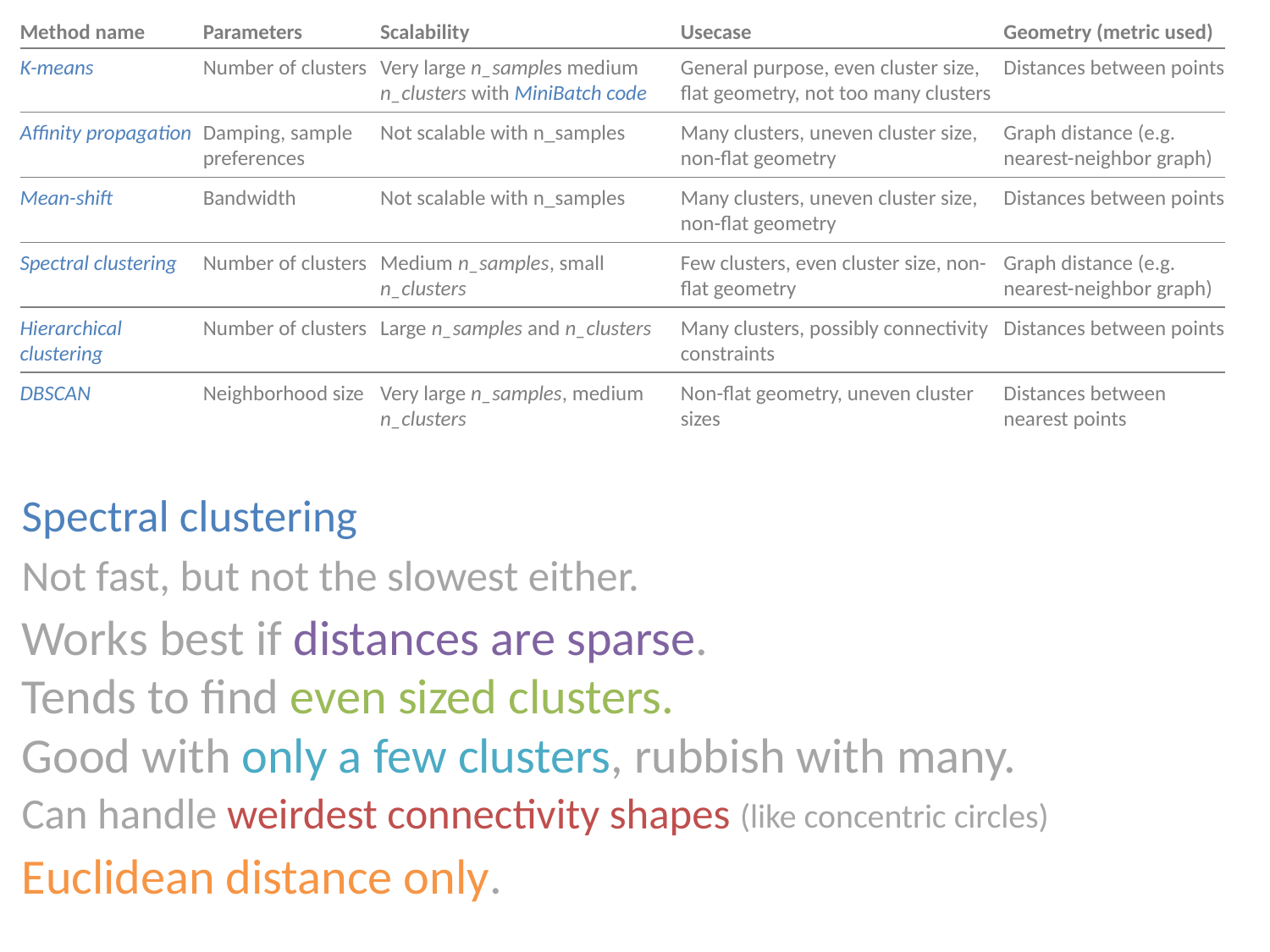

Method name
Parameters
Scalability
Usecase
Geometry (metric used)
K-means
Number of clusters
Very large n_samples medium n_clusters with MiniBatch code
General purpose, even cluster size, flat geometry, not too many clusters
Distances between points
Affinity propagation
Damping, sample preferences
Not scalable with n_samples
Many clusters, uneven cluster size, non-flat geometry
Graph distance (e.g. nearest-neighbor graph)
Mean-shift
Bandwidth
Not scalable with n_samples
Many clusters, uneven cluster size, non-flat geometry
Distances between points
Spectral clustering
Number of clusters
Medium n_samples, small n_clusters
Few clusters, even cluster size, non-flat geometry
Graph distance (e.g. nearest-neighbor graph)
Hierarchical clustering
Number of clusters
Large n_samples and n_clusters
Many clusters, possibly connectivity constraints
Distances between points
DBSCAN
Neighborhood size
Very large n_samples, medium n_clusters
Non-flat geometry, uneven cluster sizes
Distances between nearest points
Spectral clustering
Not fast, but not the slowest either.
Works best if distances are sparse. Tends to ﬁnd even sized clusters.
Good with only a few clusters, rubbish with many.
Can handle weirdest connectivity shapes (like concentric circles)
Euclidean distance only.